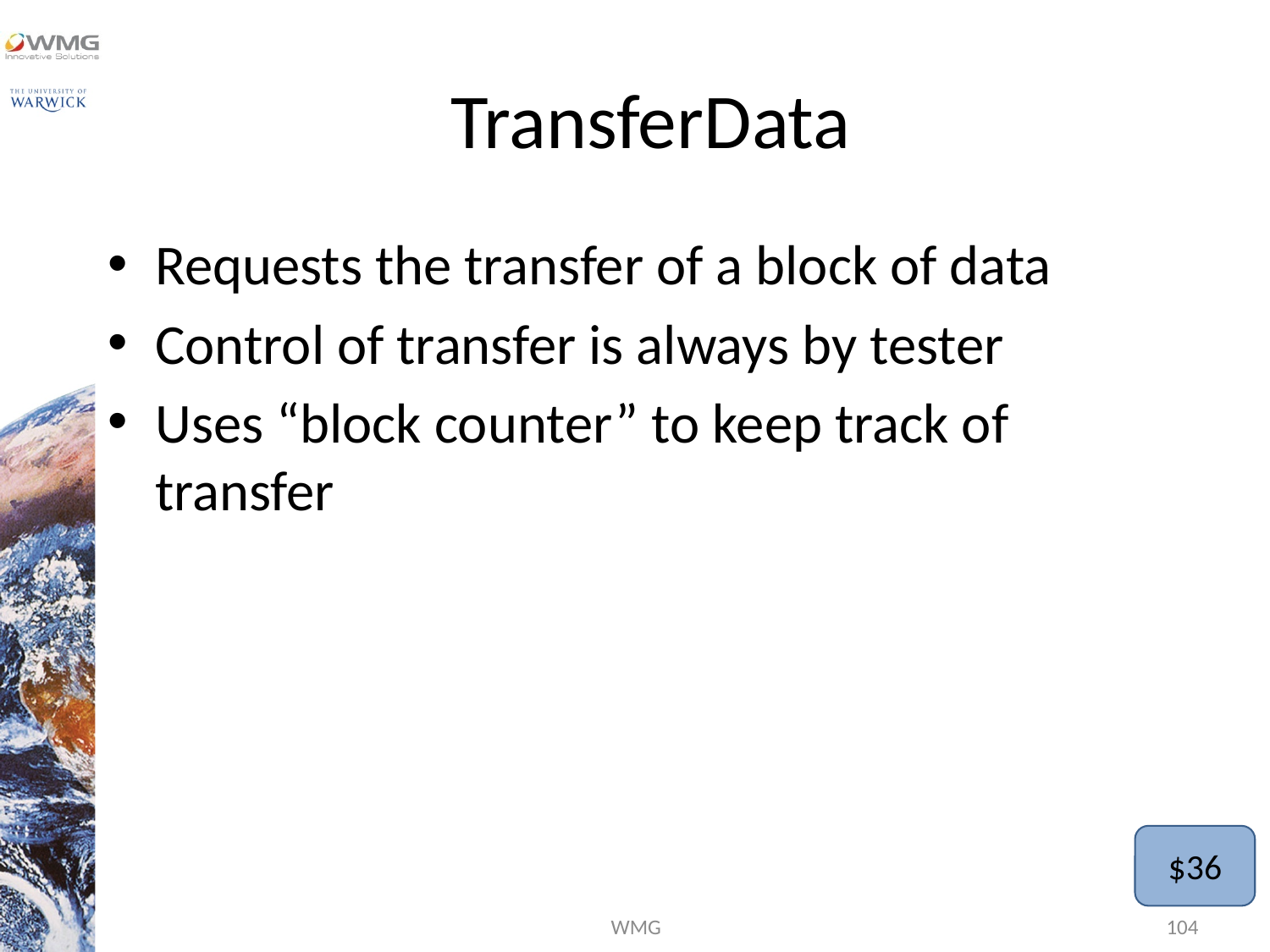

# TransferData
Requests the transfer of a block of data
Control of transfer is always by tester
Uses “block counter” to keep track of transfer
$36
WMG
104